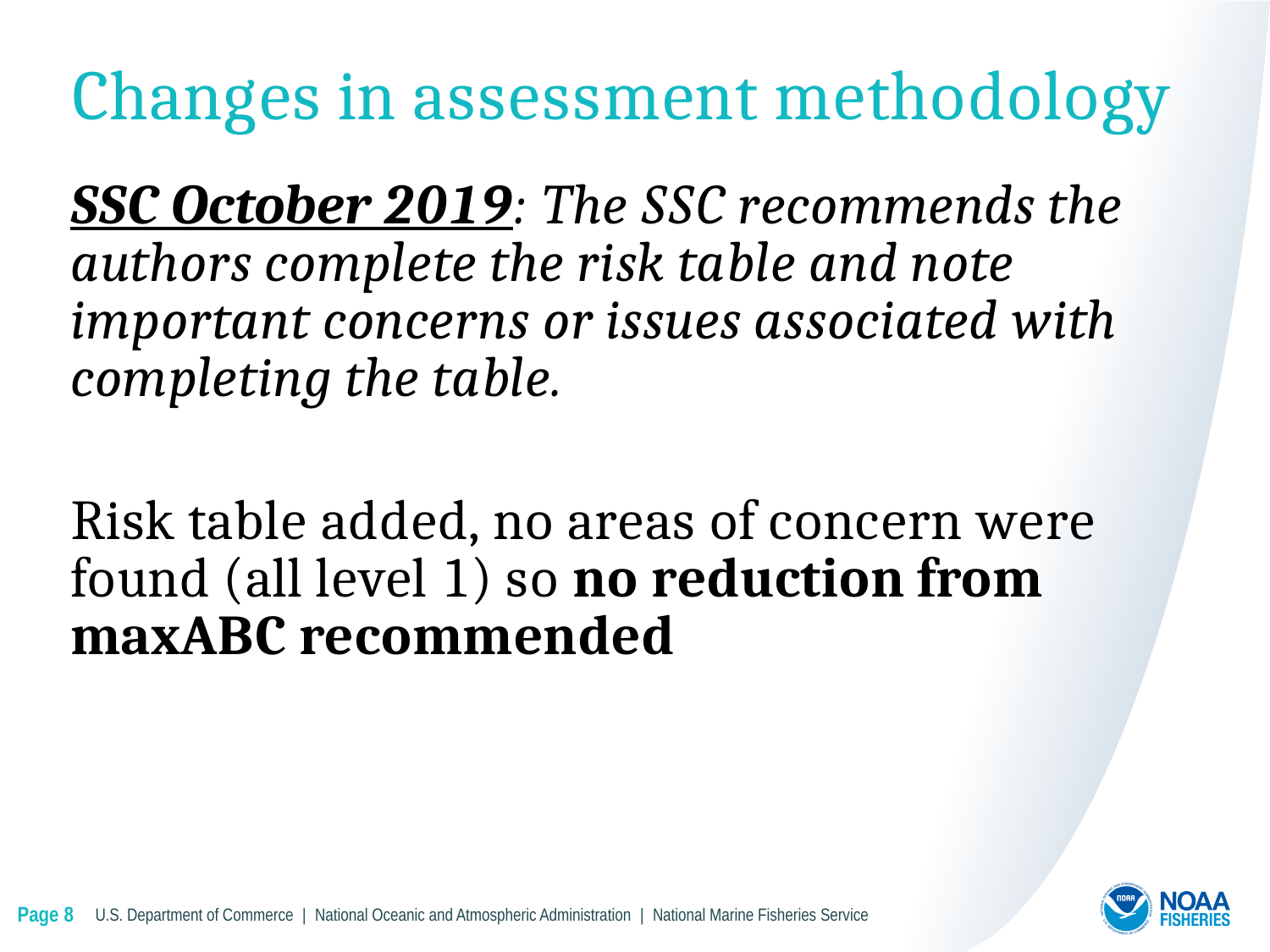

# Changes in assessment methodology
SSC October 2019: The SSC recommends the authors complete the risk table and note important concerns or issues associated with completing the table.

Risk table added, no areas of concern were found (all level 1) so no reduction from maxABC recommended